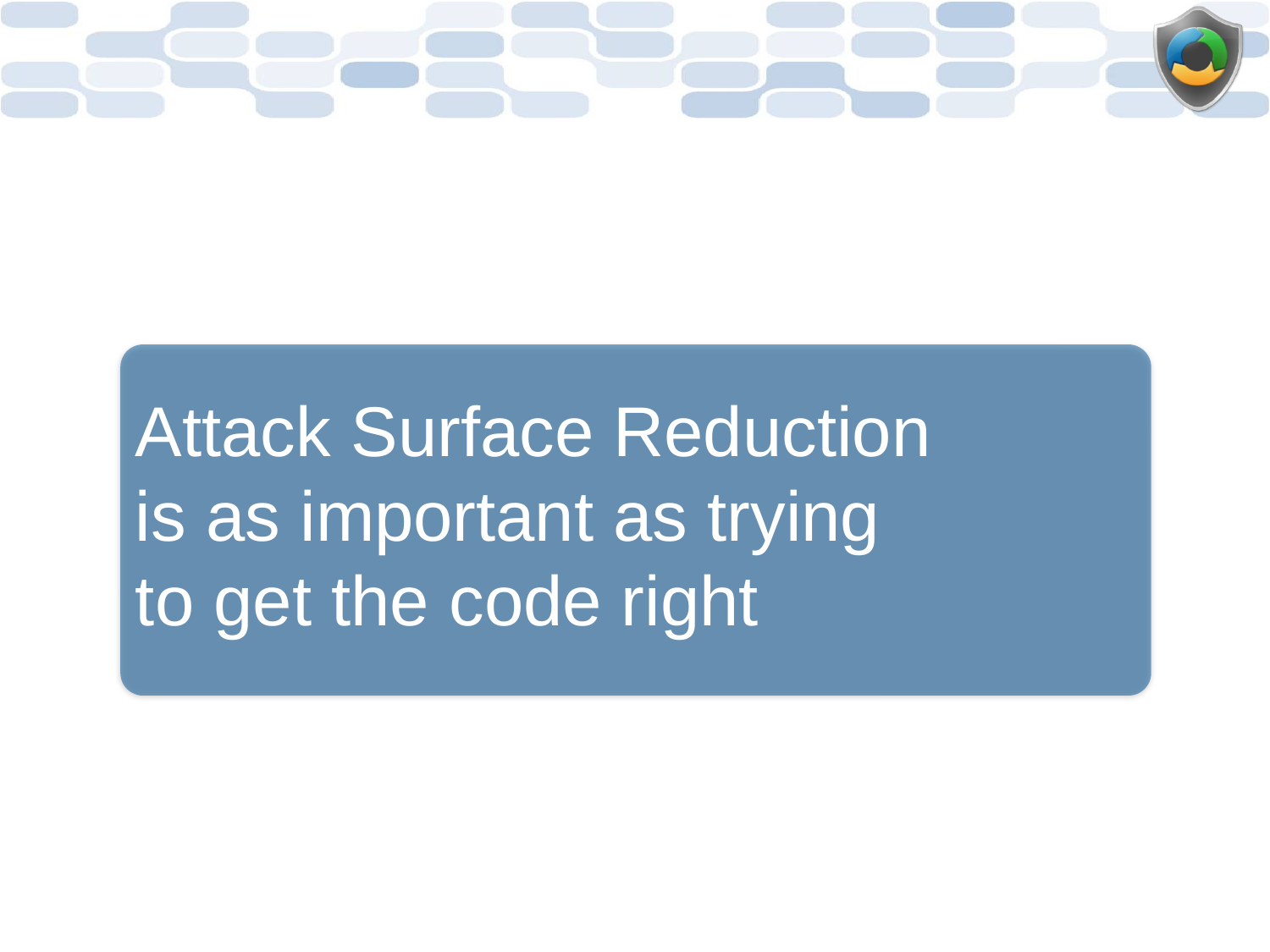

Attack Surface Reduction
is as important as trying
to get the code right